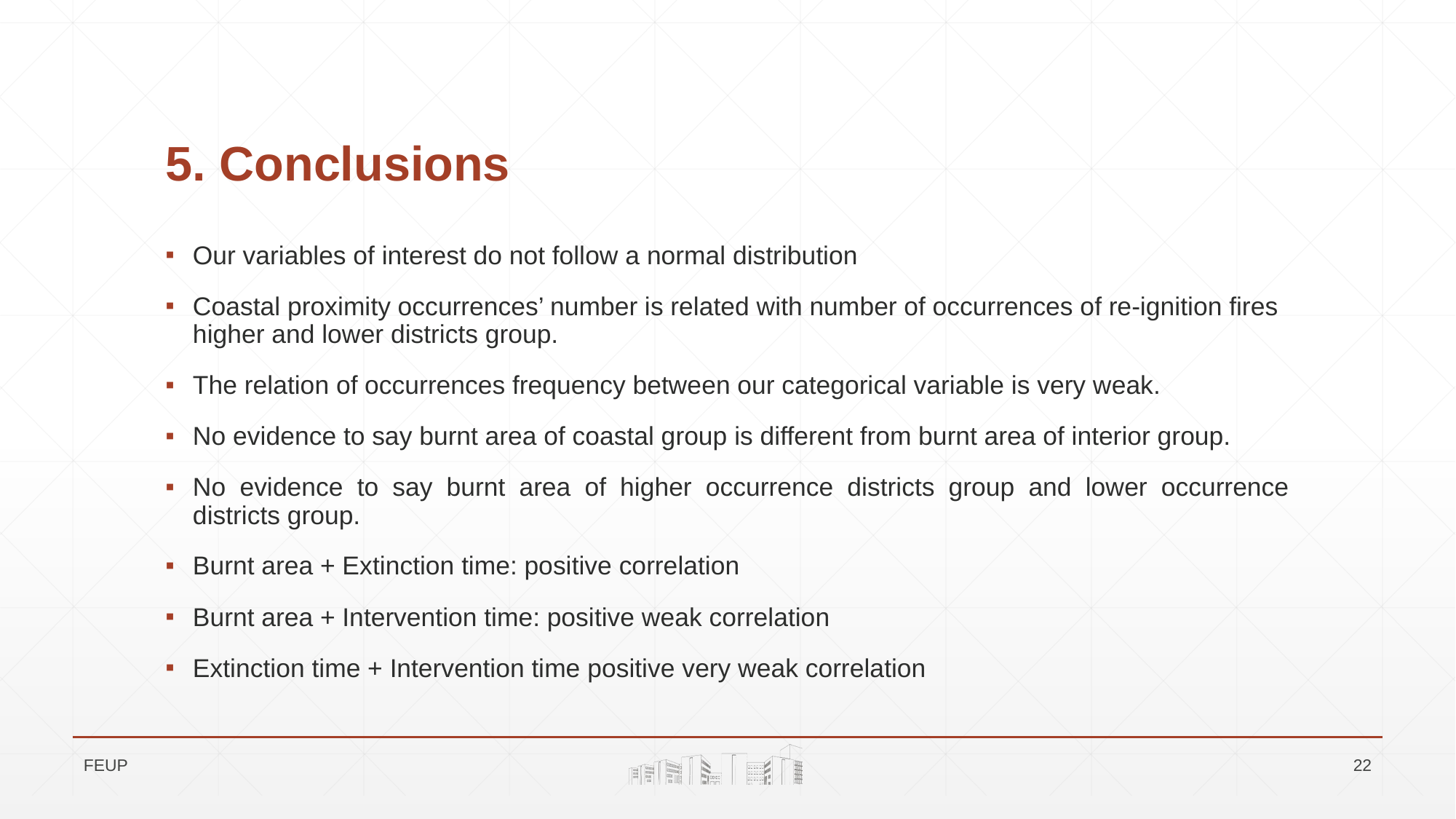

# 5. Conclusions
Our variables of interest do not follow a normal distribution
Coastal proximity occurrences’ number is related with number of occurrences of re-ignition fires higher and lower districts group.
The relation of occurrences frequency between our categorical variable is very weak.
No evidence to say burnt area of coastal group is different from burnt area of interior group.
No evidence to say burnt area of higher occurrence districts group and lower occurrence districts group.
Burnt area + Extinction time: positive correlation
Burnt area + Intervention time: positive weak correlation
Extinction time + Intervention time positive very weak correlation

FEUP
22